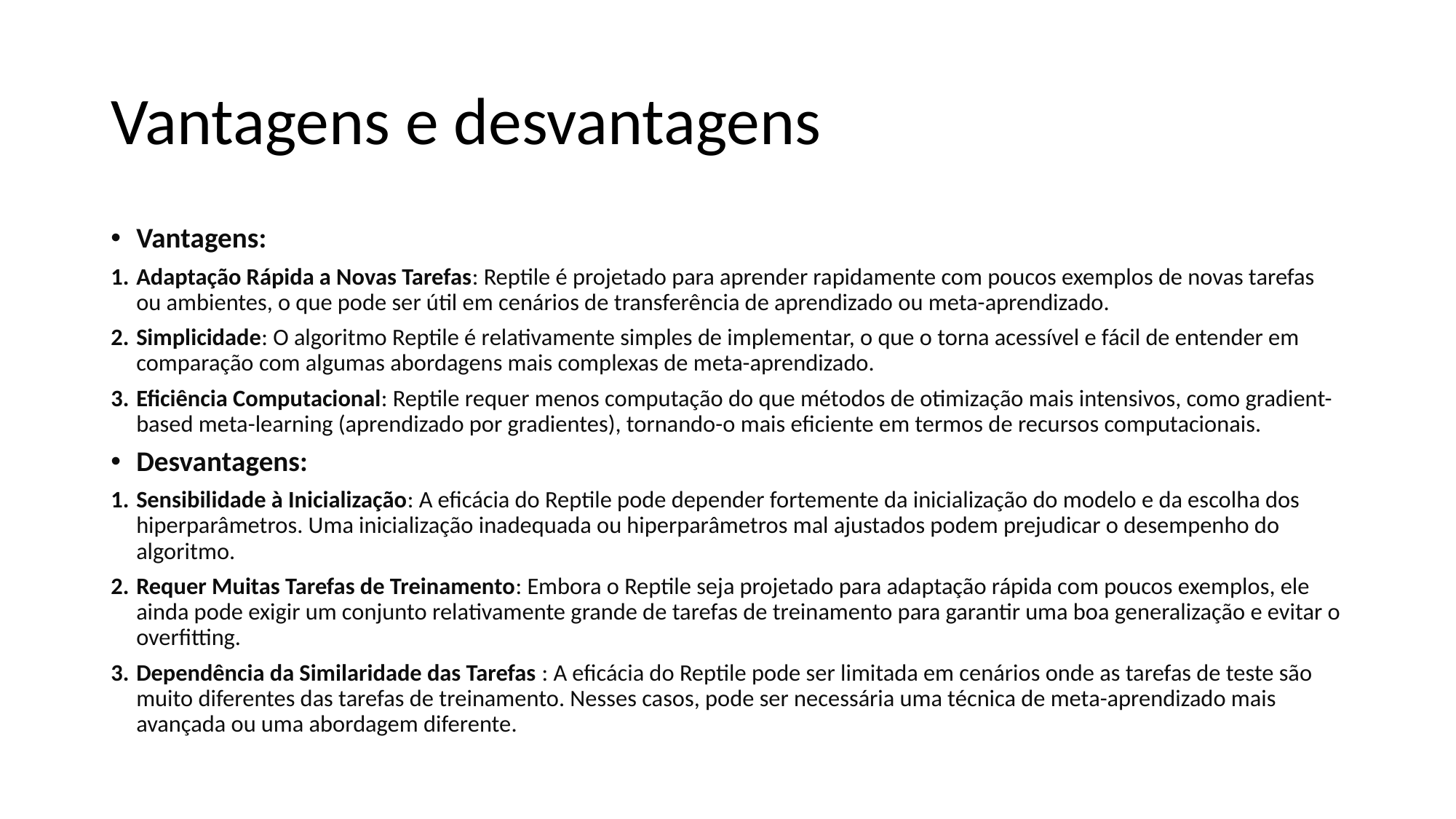

# Vantagens e desvantagens
Vantagens:
Adaptação Rápida a Novas Tarefas: Reptile é projetado para aprender rapidamente com poucos exemplos de novas tarefas ou ambientes, o que pode ser útil em cenários de transferência de aprendizado ou meta-aprendizado.
Simplicidade: O algoritmo Reptile é relativamente simples de implementar, o que o torna acessível e fácil de entender em comparação com algumas abordagens mais complexas de meta-aprendizado.
Eficiência Computacional: Reptile requer menos computação do que métodos de otimização mais intensivos, como gradient-based meta-learning (aprendizado por gradientes), tornando-o mais eficiente em termos de recursos computacionais.
Desvantagens:
Sensibilidade à Inicialização: A eficácia do Reptile pode depender fortemente da inicialização do modelo e da escolha dos hiperparâmetros. Uma inicialização inadequada ou hiperparâmetros mal ajustados podem prejudicar o desempenho do algoritmo.
Requer Muitas Tarefas de Treinamento: Embora o Reptile seja projetado para adaptação rápida com poucos exemplos, ele ainda pode exigir um conjunto relativamente grande de tarefas de treinamento para garantir uma boa generalização e evitar o overfitting.
Dependência da Similaridade das Tarefas : A eficácia do Reptile pode ser limitada em cenários onde as tarefas de teste são muito diferentes das tarefas de treinamento. Nesses casos, pode ser necessária uma técnica de meta-aprendizado mais avançada ou uma abordagem diferente.